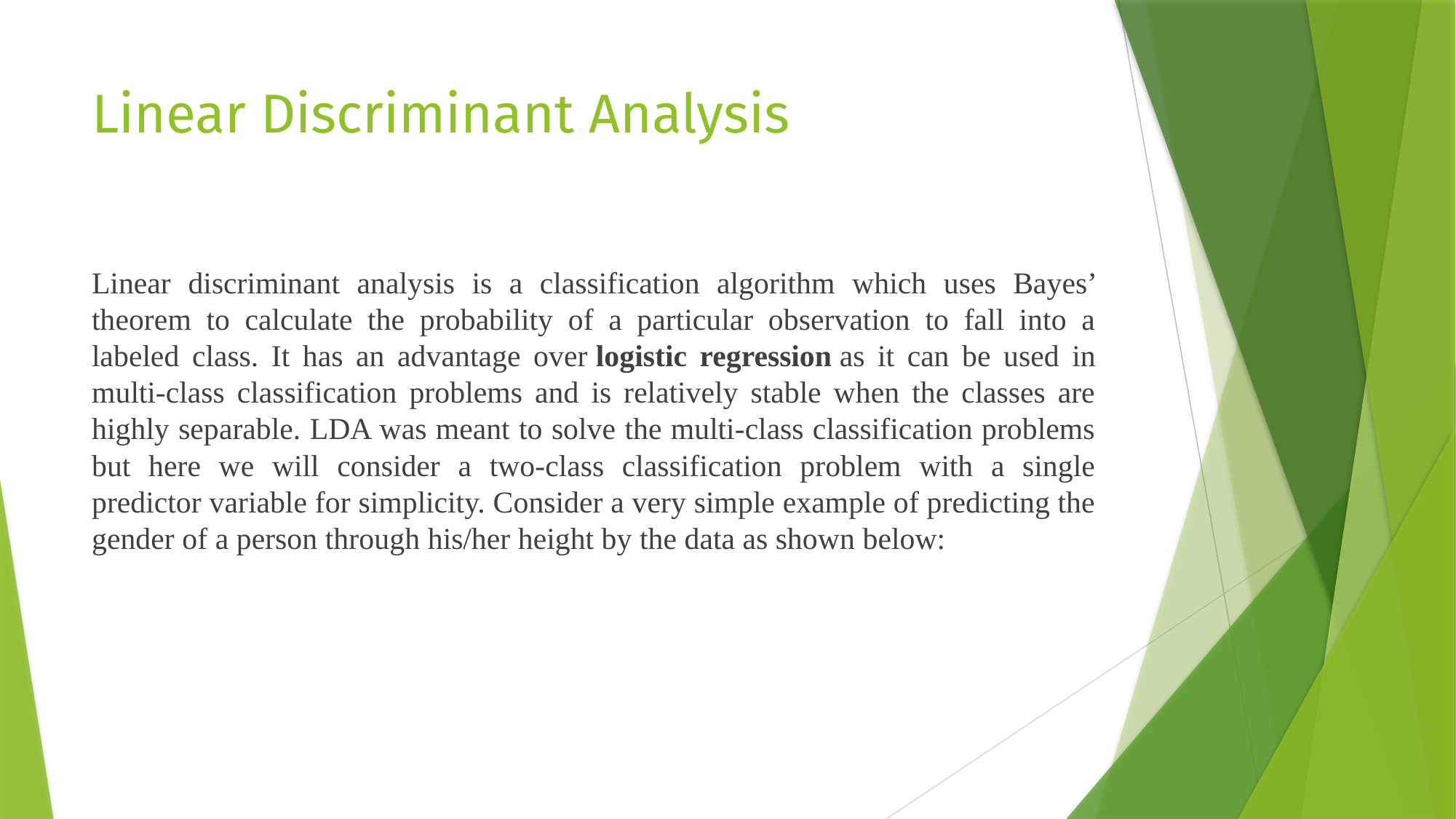

# Linear Discriminant Analysis
Linear discriminant analysis is a classification algorithm which uses Bayes’ theorem to calculate the probability of a particular observation to fall into a labeled class. It has an advantage over logistic regression as it can be used in multi-class classification problems and is relatively stable when the classes are highly separable. LDA was meant to solve the multi-class classification problems but here we will consider a two-class classification problem with a single predictor variable for simplicity. Consider a very simple example of predicting the gender of a person through his/her height by the data as shown below: